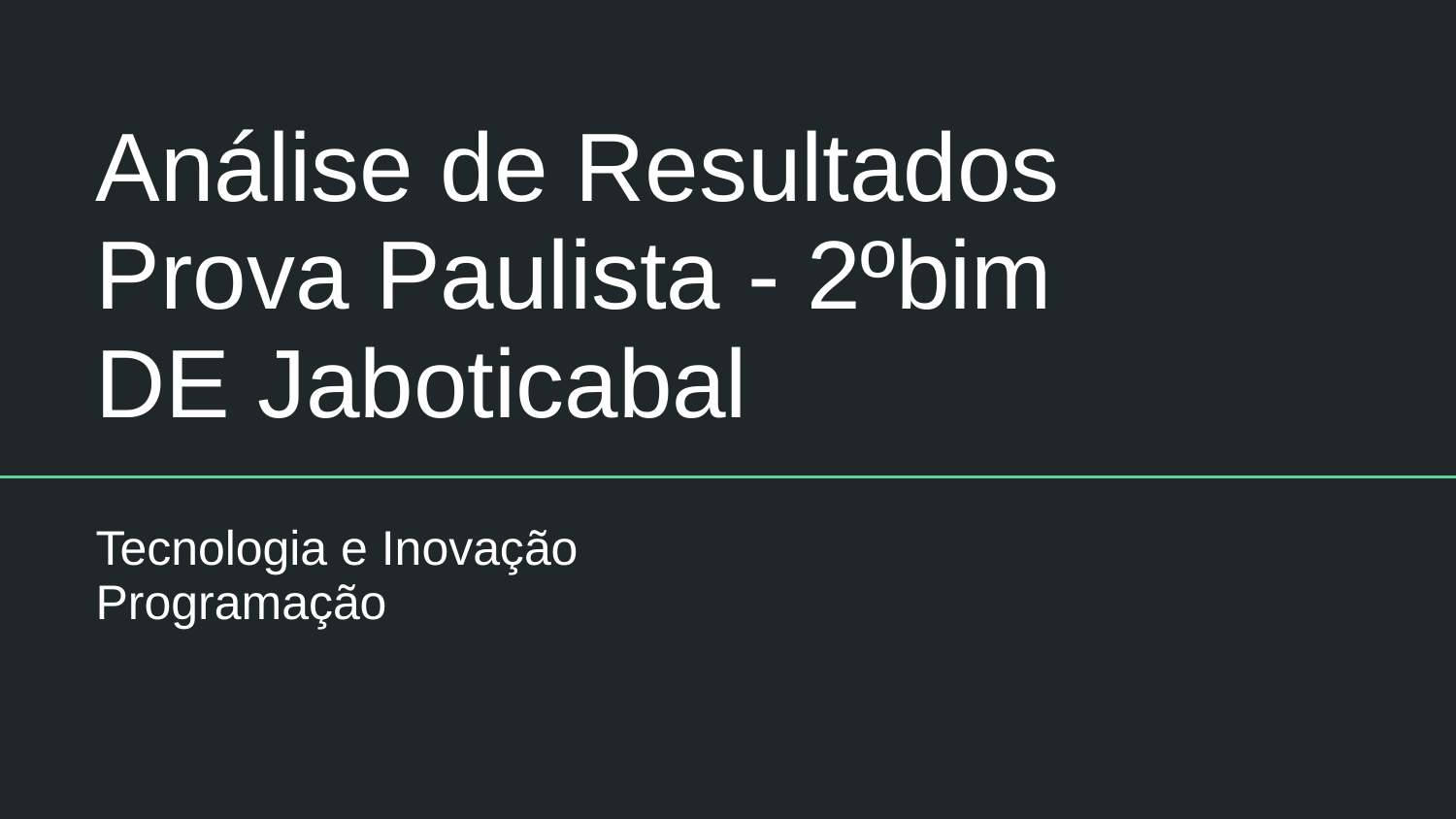

# Análise de Resultados
Prova Paulista - 2ºbim
DE Jaboticabal
Tecnologia e Inovação
Programação